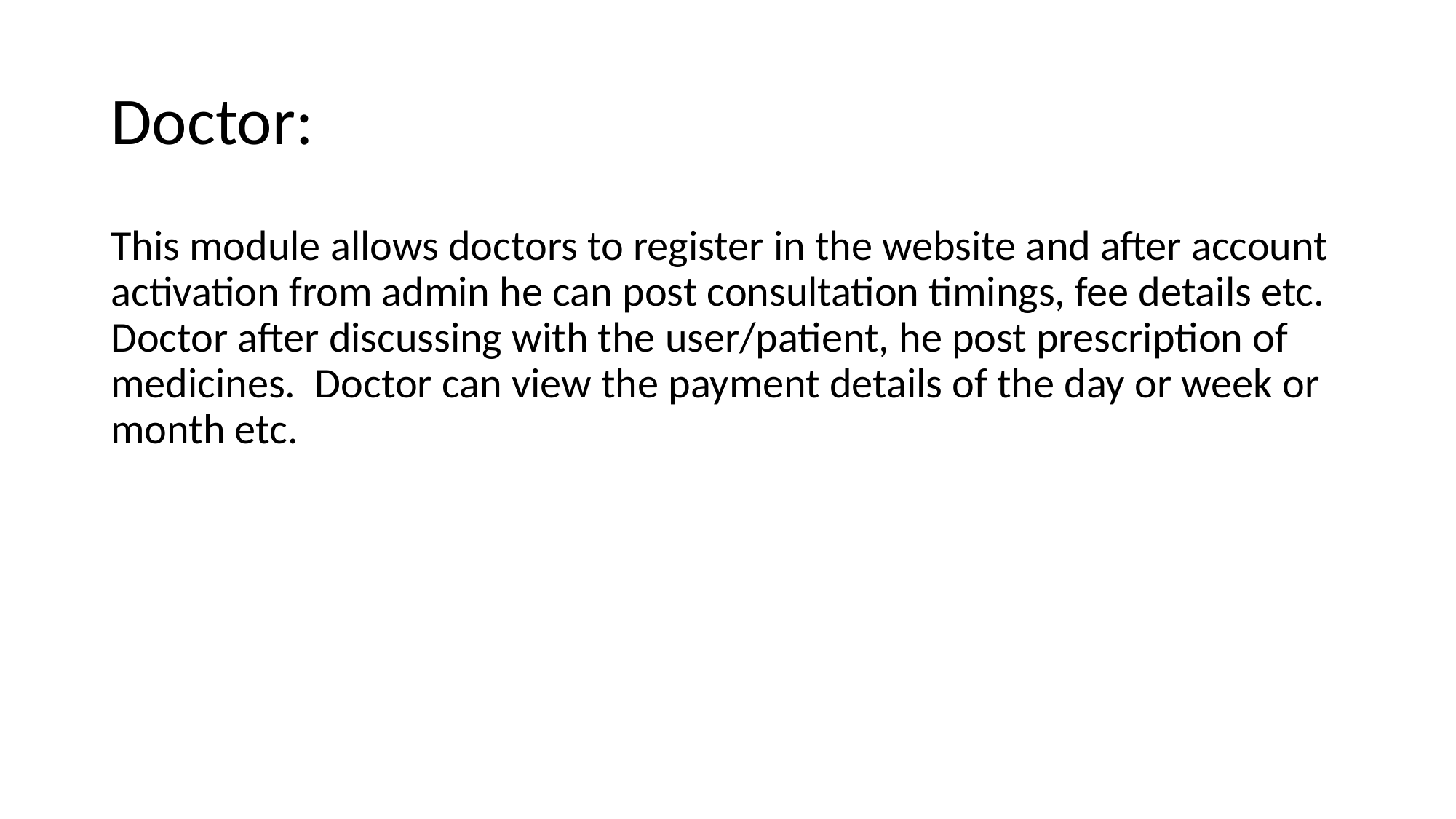

# Doctor:
This module allows doctors to register in the website and after account activation from admin he can post consultation timings, fee details etc. Doctor after discussing with the user/patient, he post prescription of medicines.  Doctor can view the payment details of the day or week or month etc.